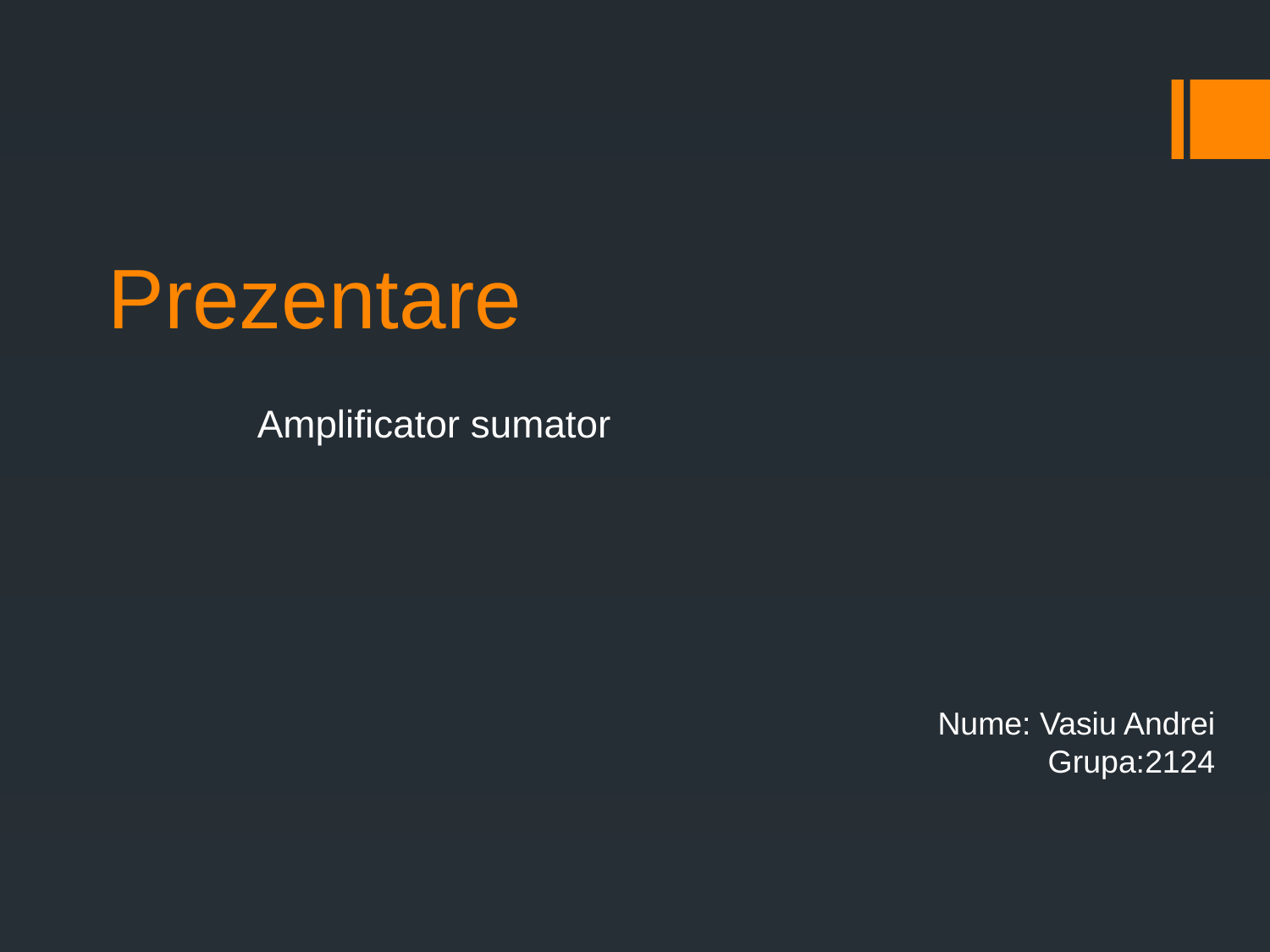

# Prezentare

      Amplificator sumator
Nume: Vasiu Andrei
Grupa:2124